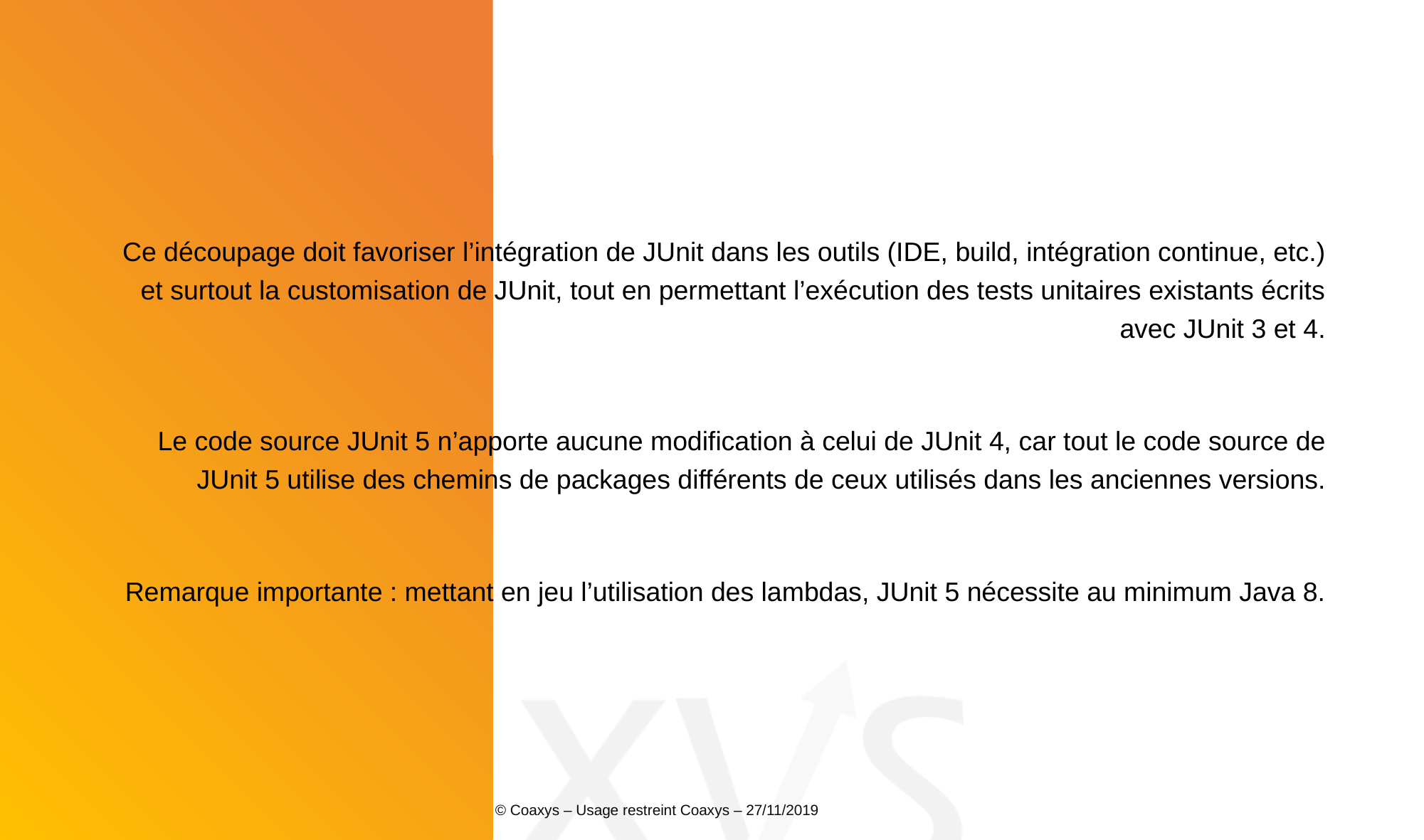

Ce découpage doit favoriser l’intégration de JUnit dans les outils (IDE, build, intégration continue, etc.) et surtout la customisation de JUnit, tout en permettant l’exécution des tests unitaires existants écrits avec JUnit 3 et 4.

Le code source JUnit 5 n’apporte aucune modification à celui de JUnit 4, car tout le code source de JUnit 5 utilise des chemins de packages différents de ceux utilisés dans les anciennes versions.

Remarque importante : mettant en jeu l’utilisation des lambdas, JUnit 5 nécessite au minimum Java 8.